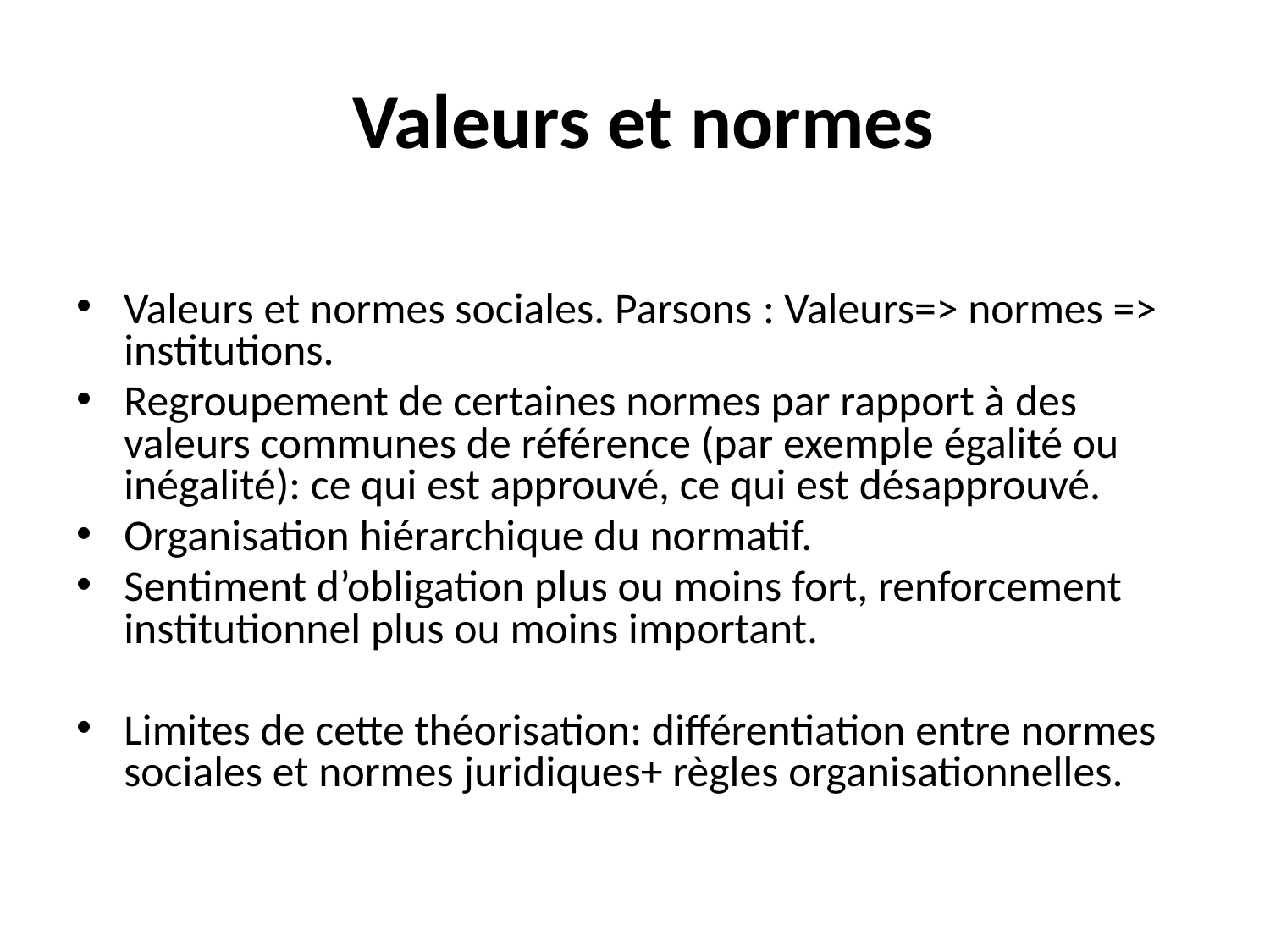

# Valeurs et normes

Valeurs et normes sociales. Parsons : Valeurs=> normes => institutions.
Regroupement de certaines normes par rapport à des valeurs communes de référence (par exemple égalité ou inégalité): ce qui est approuvé, ce qui est désapprouvé.
Organisation hiérarchique du normatif.
Sentiment d’obligation plus ou moins fort, renforcement institutionnel plus ou moins important.

Limites de cette théorisation: différentiation entre normes sociales et normes juridiques+ règles organisationnelles.